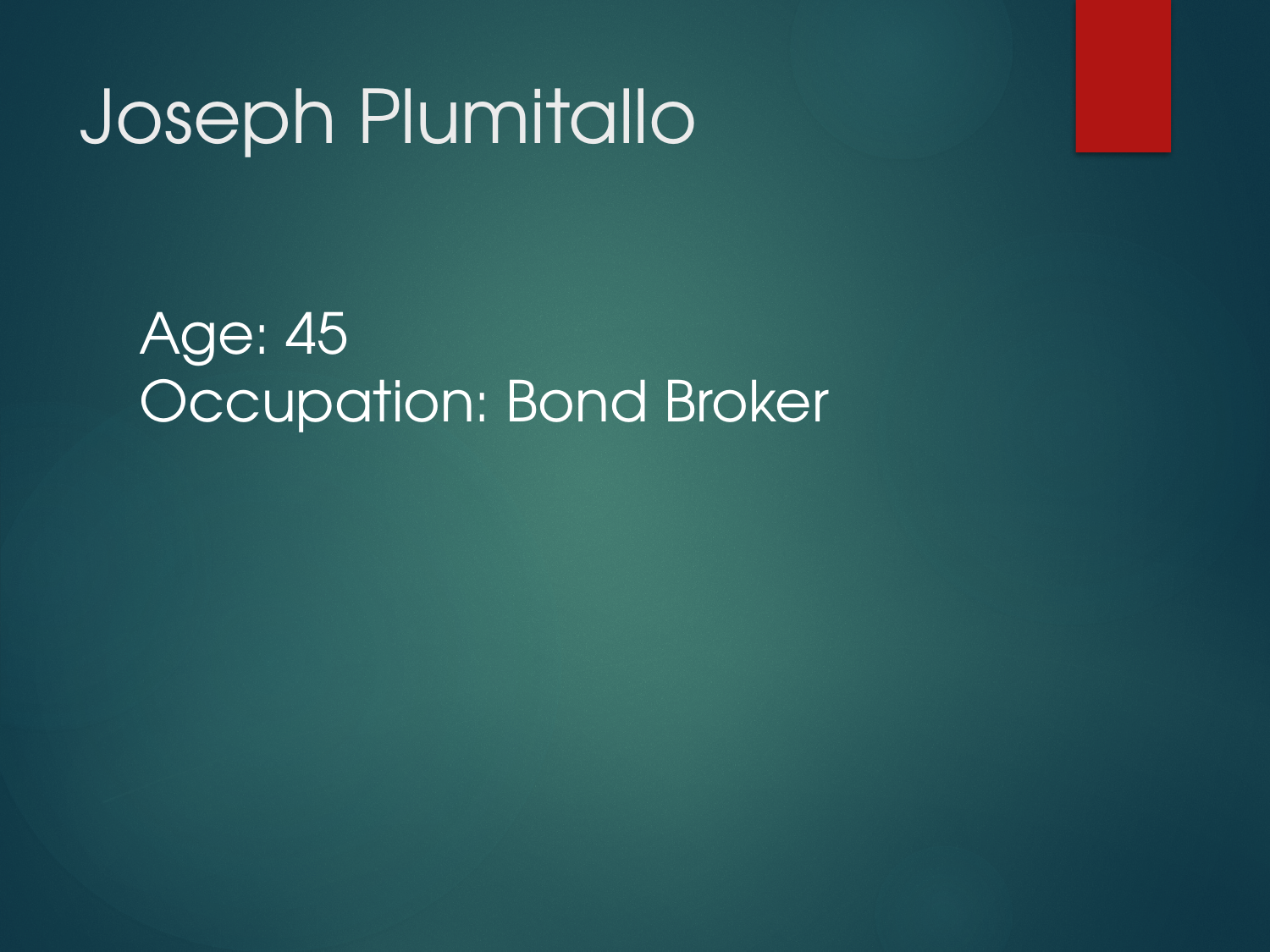

# Joseph Plumitallo

Age: 45
Occupation: Bond Broker